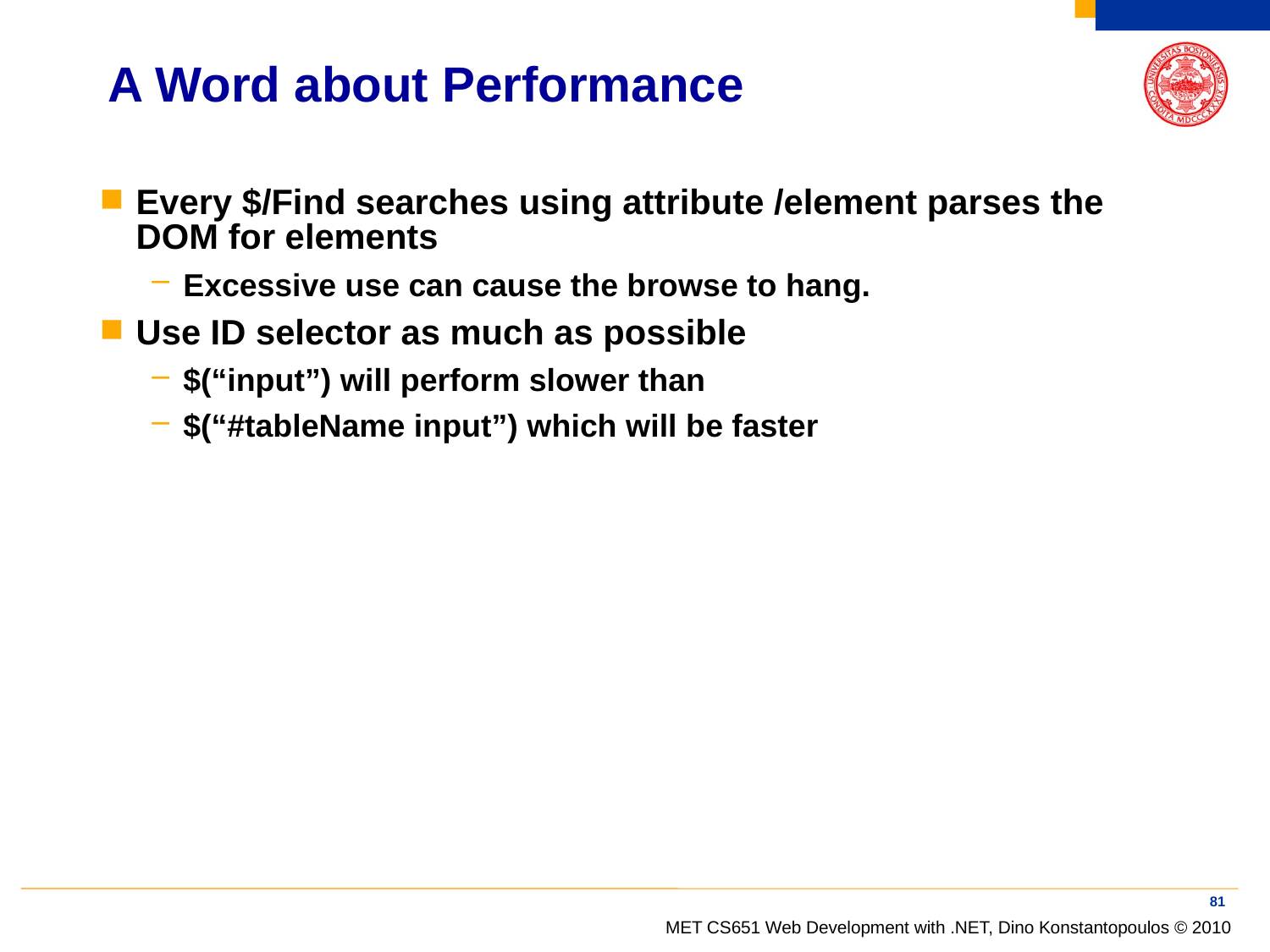

# A Word about Performance
Every $/Find searches using attribute /element parses the DOM for elements
Excessive use can cause the browse to hang.
Use ID selector as much as possible
$(“input”) will perform slower than
$(“#tableName input”) which will be faster
81